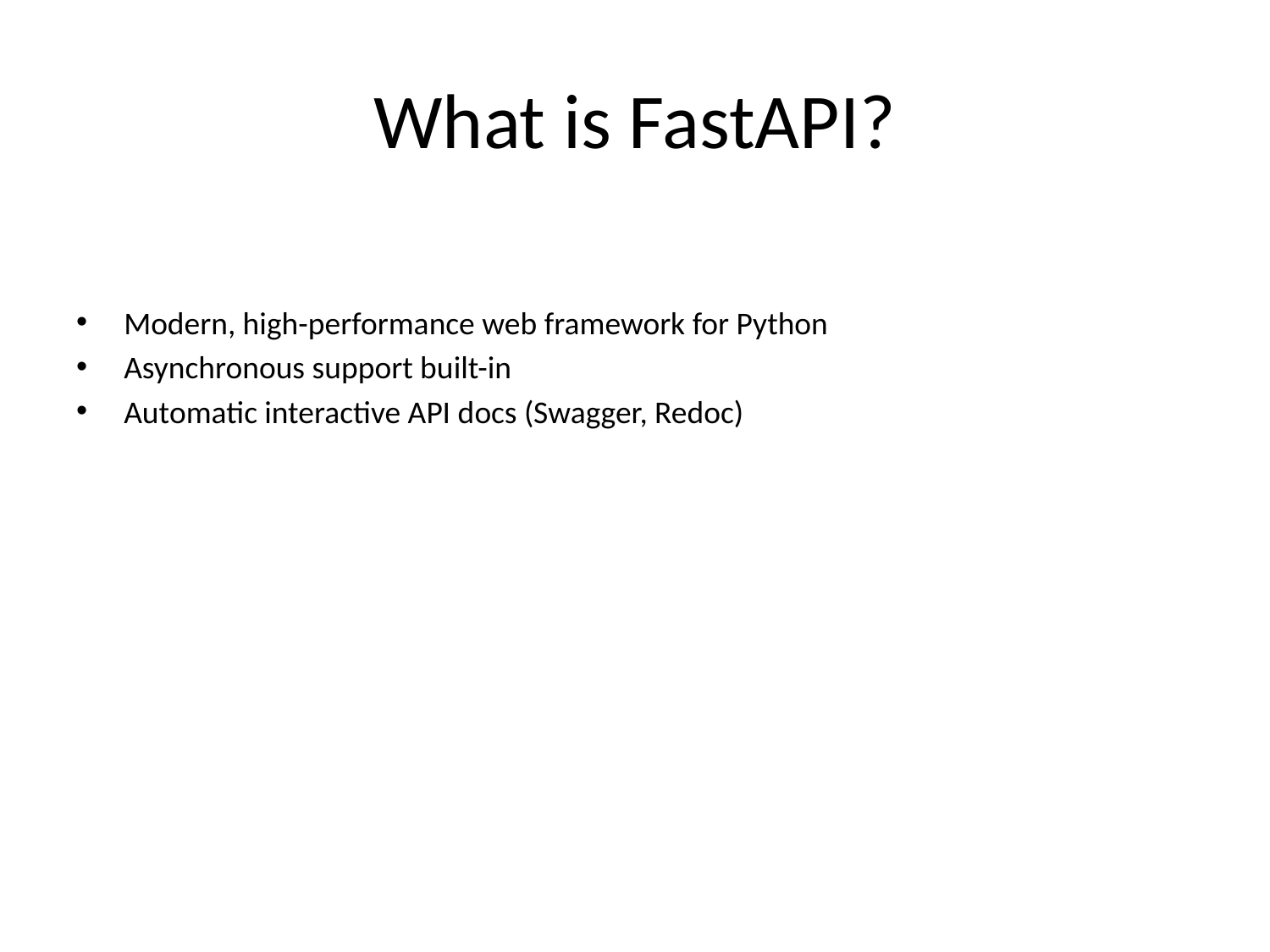

# What is FastAPI?

Modern, high-performance web framework for Python
Asynchronous support built-in
Automatic interactive API docs (Swagger, Redoc)